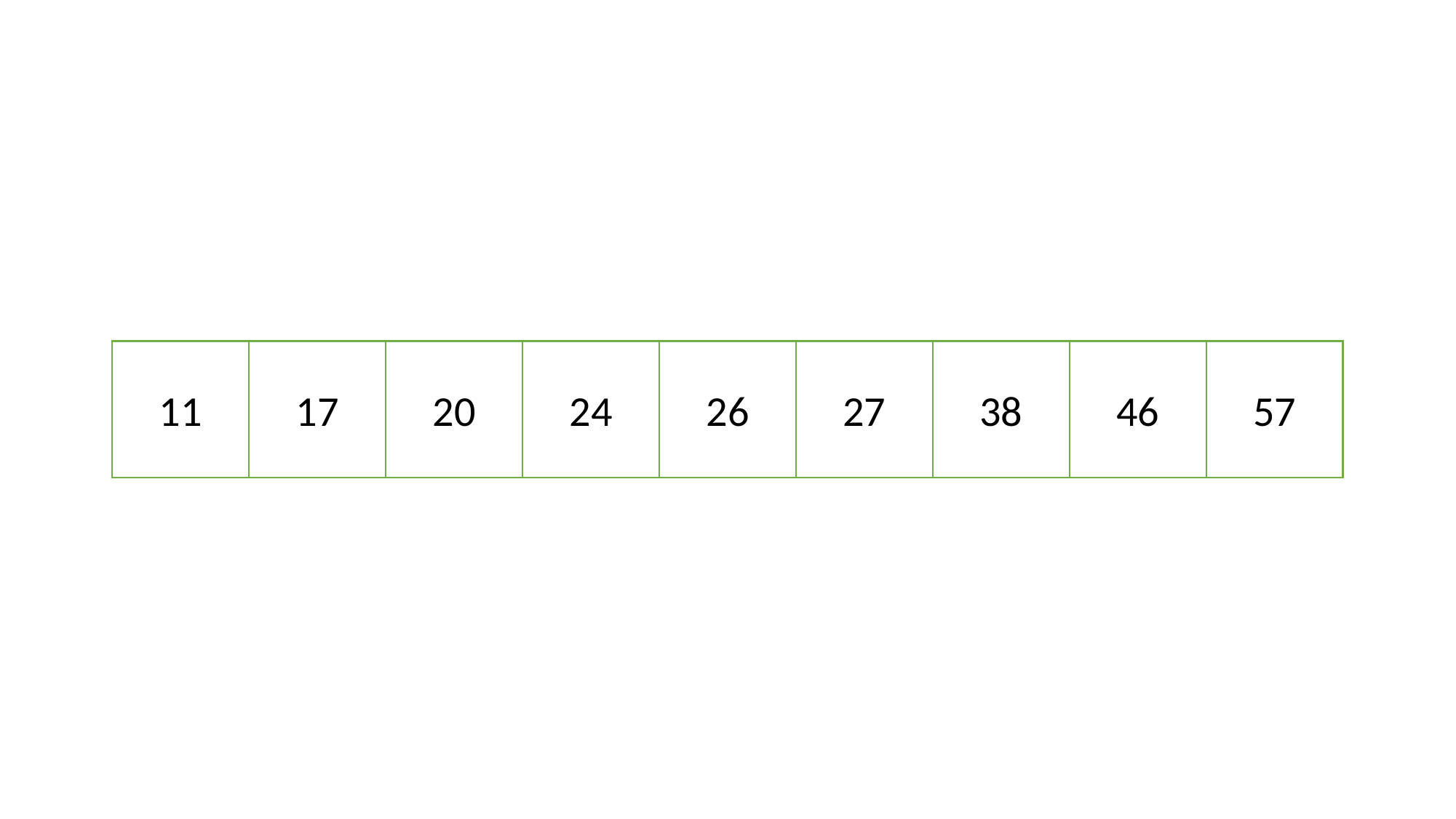

#

11
17
20
24
26
27
38
46
57